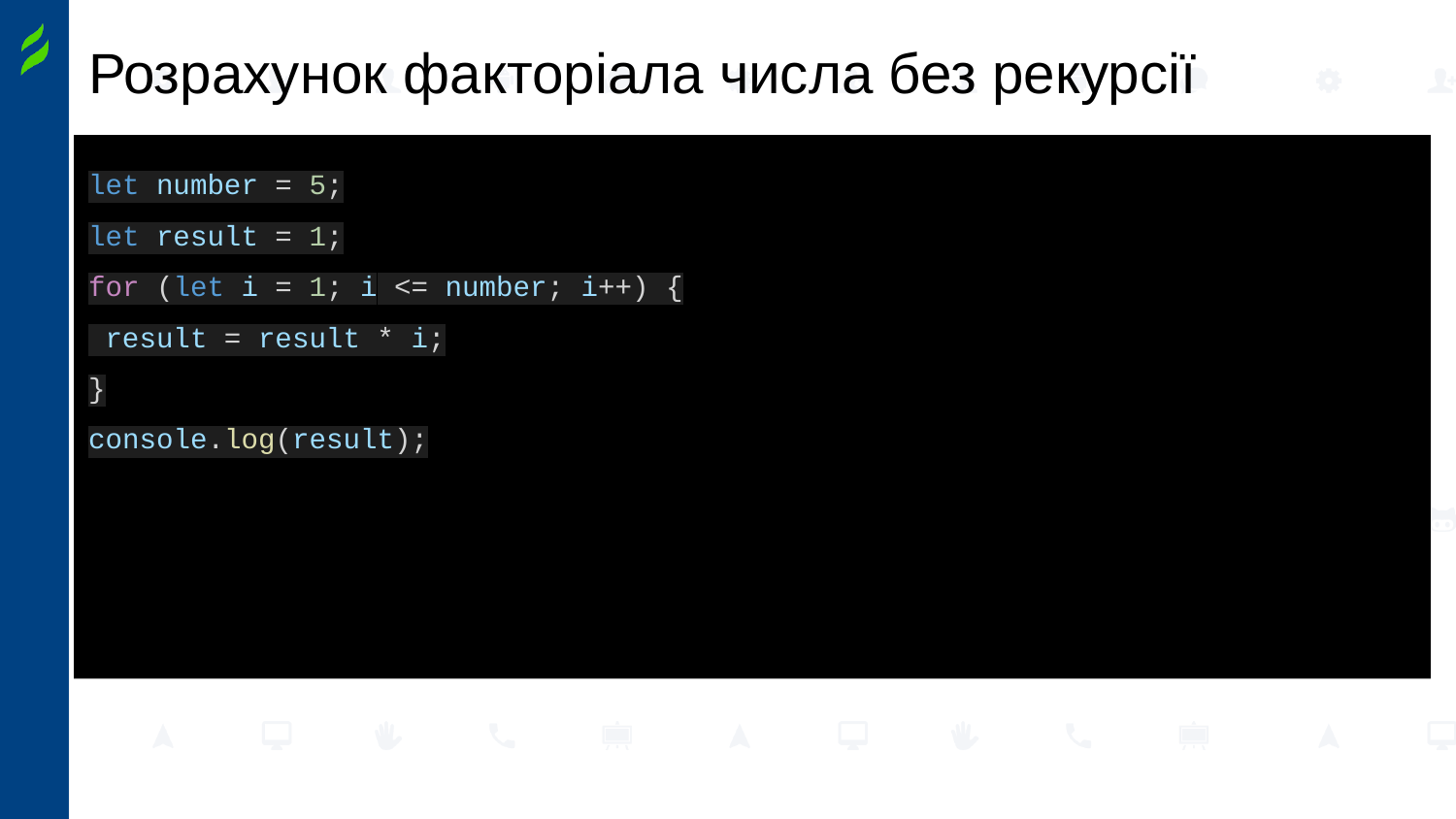

# Розрахунок факторіала числа без рекурсії
let number = 5;
let result = 1;
for (let i = 1; i <= number; i++) {
 result = result * i;
}
console.log(result);